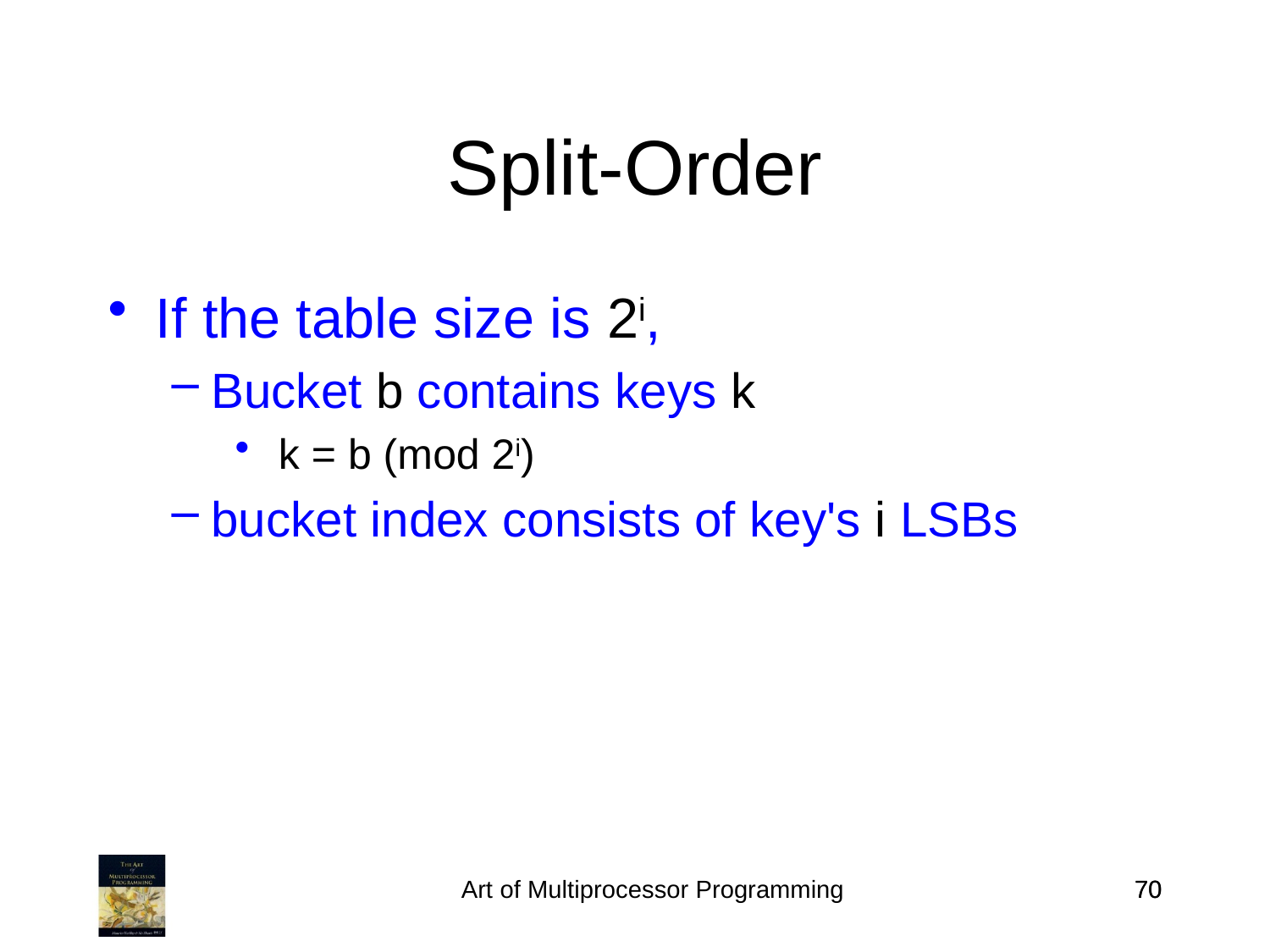

Split-Order
If the table size is 2i,
Bucket b contains keys k
 k = b (mod 2i)
bucket index consists of key's i LSBs
Art of Multiprocessor Programming
70
70